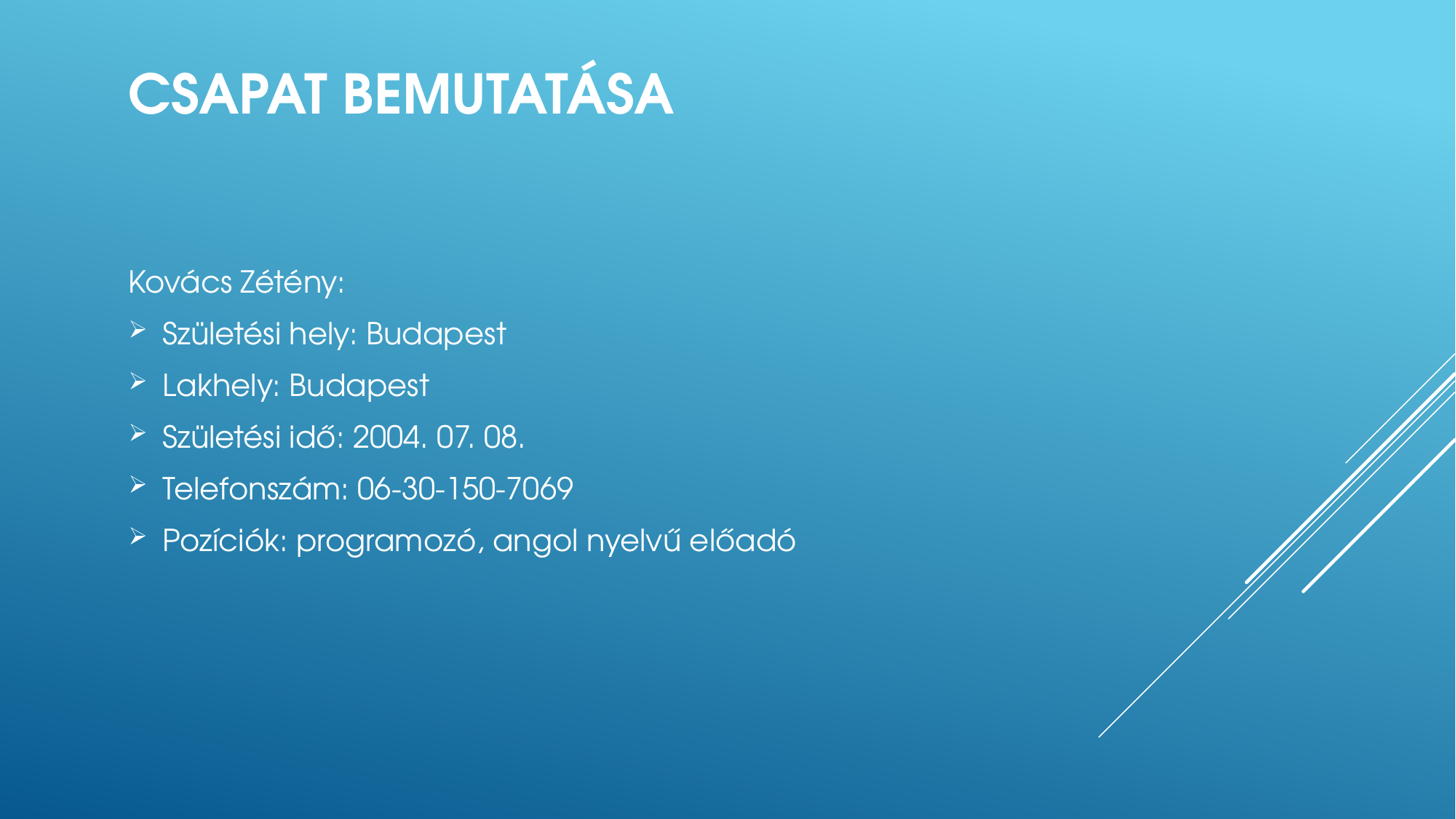

# Csapat bemutatása
Kovács Zétény:
Születési hely: Budapest
Lakhely: Budapest
Születési idő: 2004. 07. 08.
Telefonszám: 06-30-150-7069
Pozíciók: programozó, angol nyelvű előadó